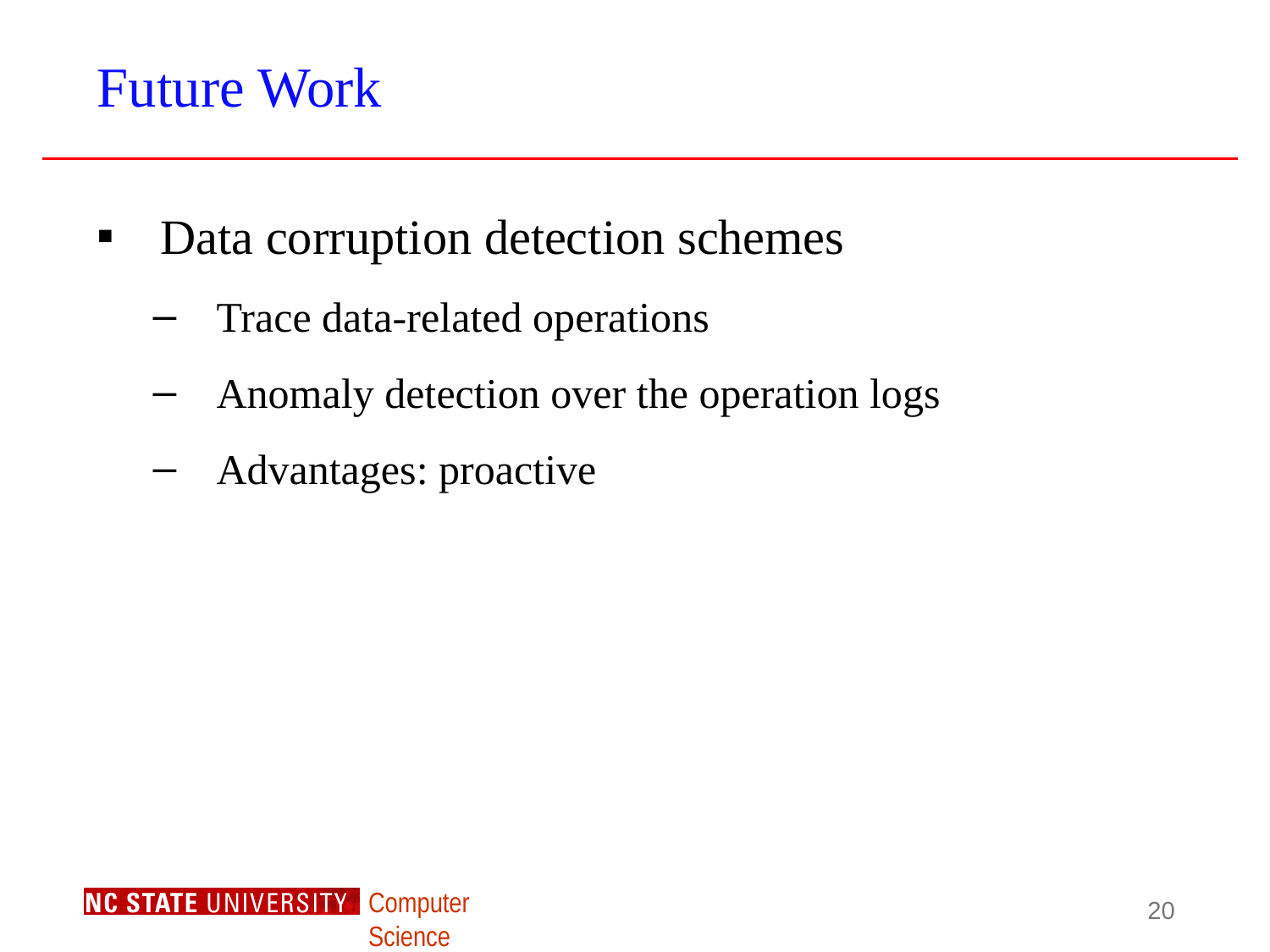

# Future Work
Data corruption detection schemes
Trace data-related operations
Anomaly detection over the operation logs
Advantages: proactive
20